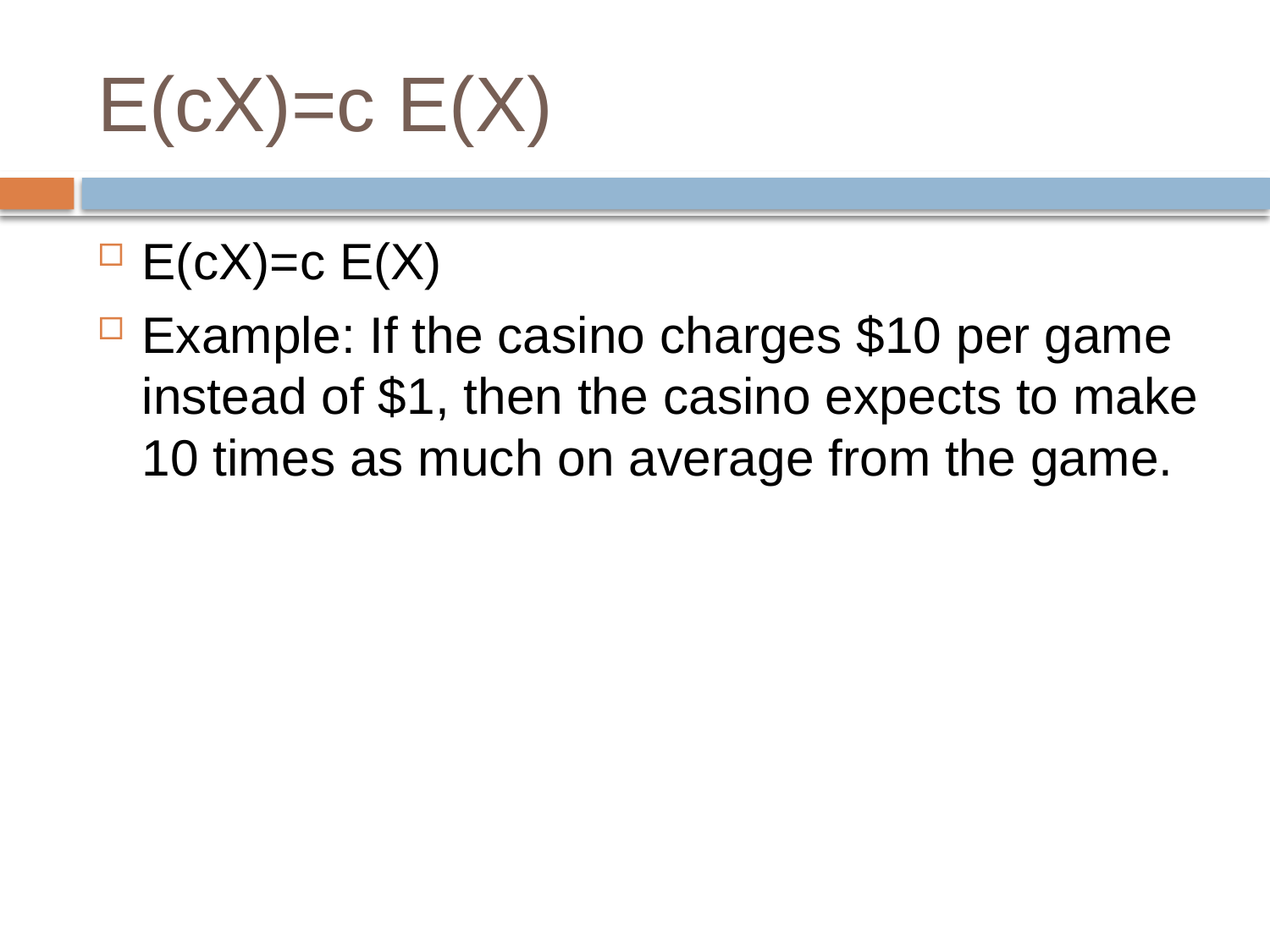

# E(cX)=c E(X)
E(cX)=c E(X)
Example: If the casino charges $10 per game instead of $1, then the casino expects to make 10 times as much on average from the game.